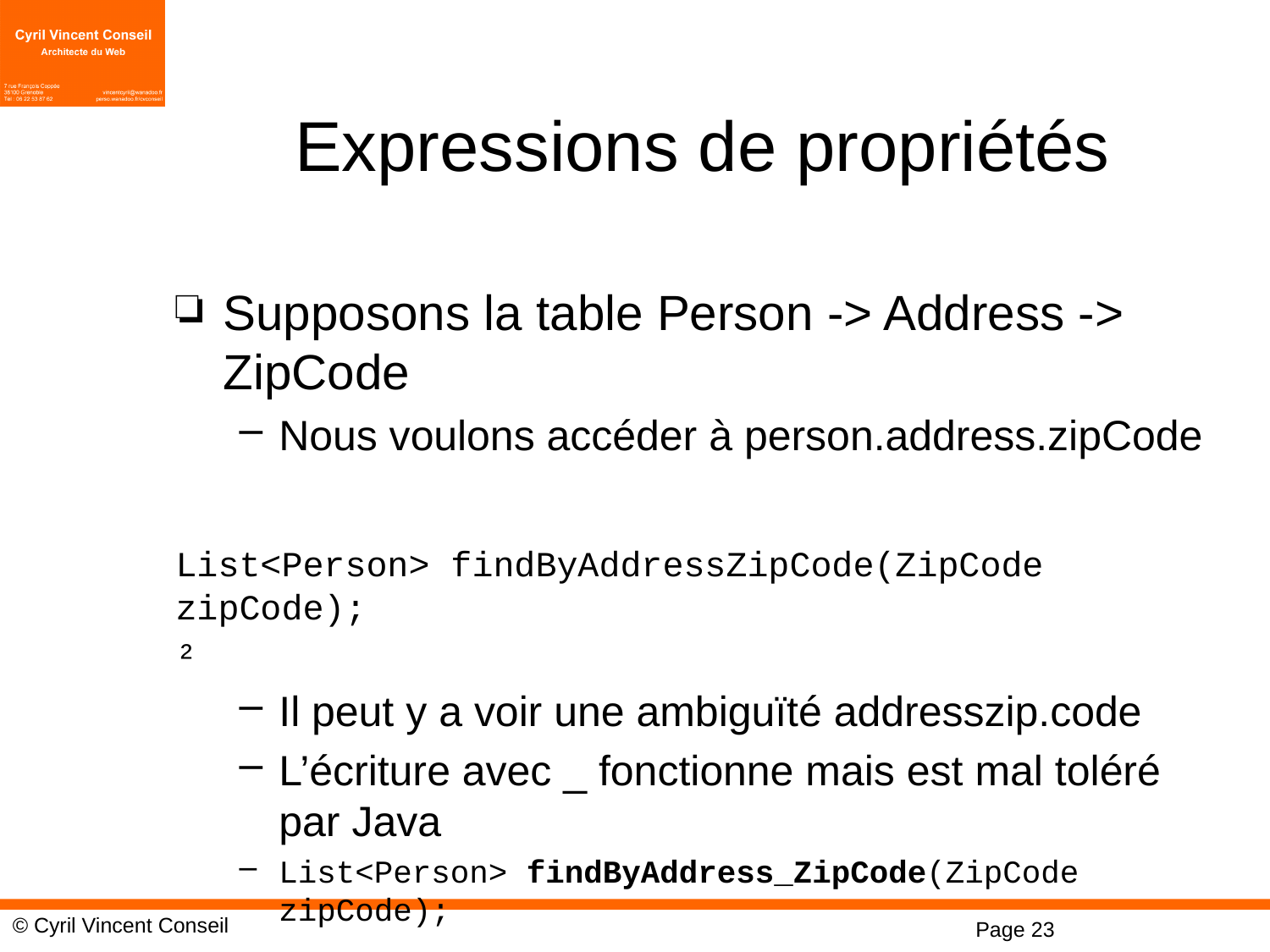

# Expressions de propriétés
Supposons la table Person -> Address -> ZipCode
Nous voulons accéder à person.address.zipCode

List<Person> findByAddressZipCode(ZipCode zipCode);
²
Il peut y a voir une ambiguïté addresszip.code
L’écriture avec _ fonctionne mais est mal toléré par Java
List<Person> findByAddress_ZipCode(ZipCode zipCode);